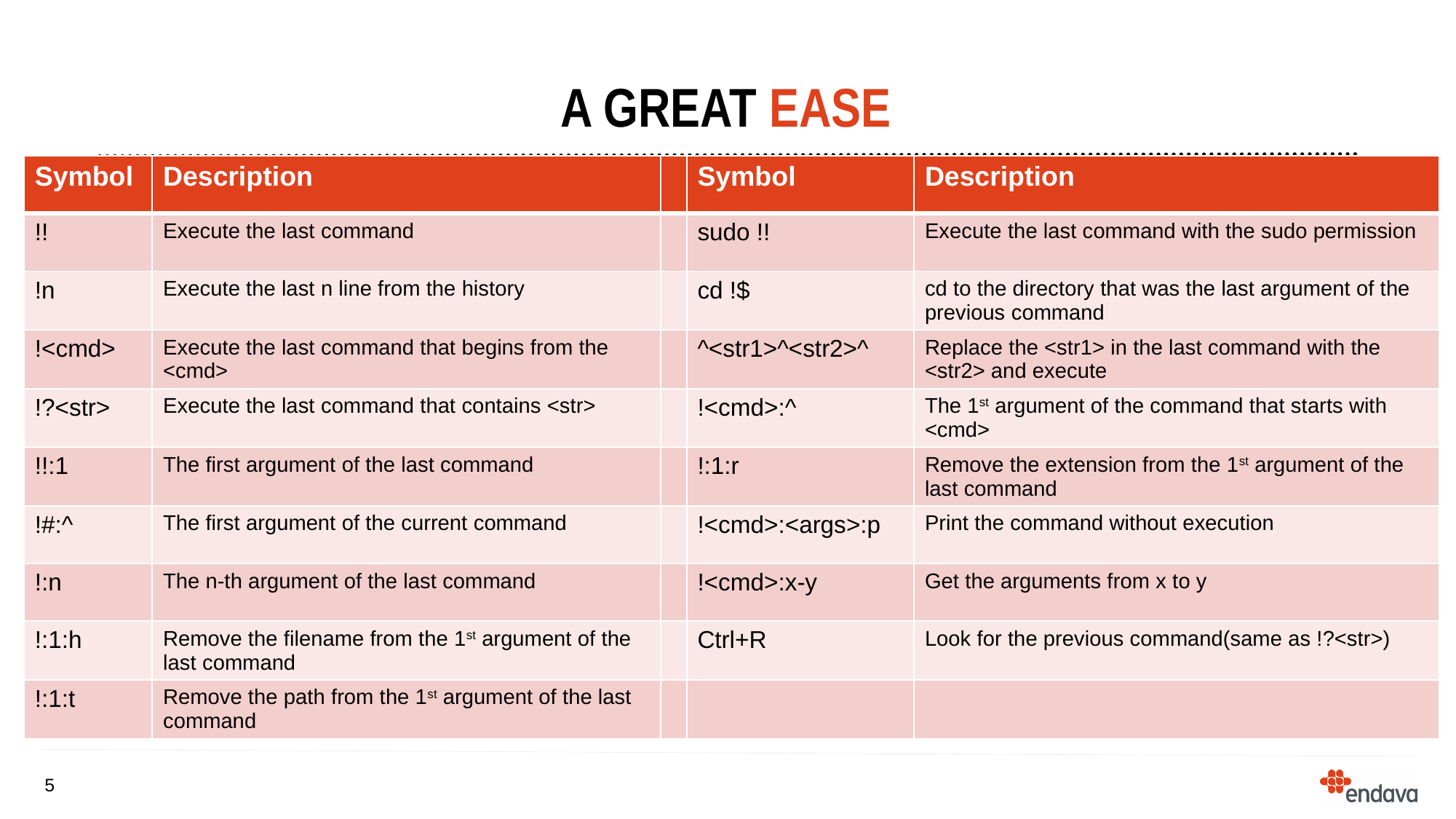

# A great ease
| Symbol | Description |  | Symbol | Description |
| --- | --- | --- | --- | --- |
| !! | Execute the last command |  | sudo !! | Execute the last command with the sudo permission |
| !n | Execute the last n line from the history |  | cd !$ | cd to the directory that was the last argument of the previous command |
| !<cmd> | Execute the last command that begins from the <cmd> |  | ^<str1>^<str2>^ | Replace the <str1> in the last command with the <str2> and execute |
| !?<str> | Execute the last command that contains <str> |  | !<cmd>:^ | The 1st argument of the command that starts with <cmd> |
| !!:1 | The first argument of the last command |  | !:1:r | Remove the extension from the 1st argument of the last command |
| !#:^ | The first argument of the current command |  | !<cmd>:<args>:p | Print the command without execution |
| !:n | The n-th argument of the last command |  | !<cmd>:x-y | Get the arguments from x to y |
| !:1:h | Remove the filename from the 1st argument of the last command |  | Ctrl+R | Look for the previous command(same as !?<str>) |
| !:1:t | Remove the path from the 1st argument of the last command |  |  |  |